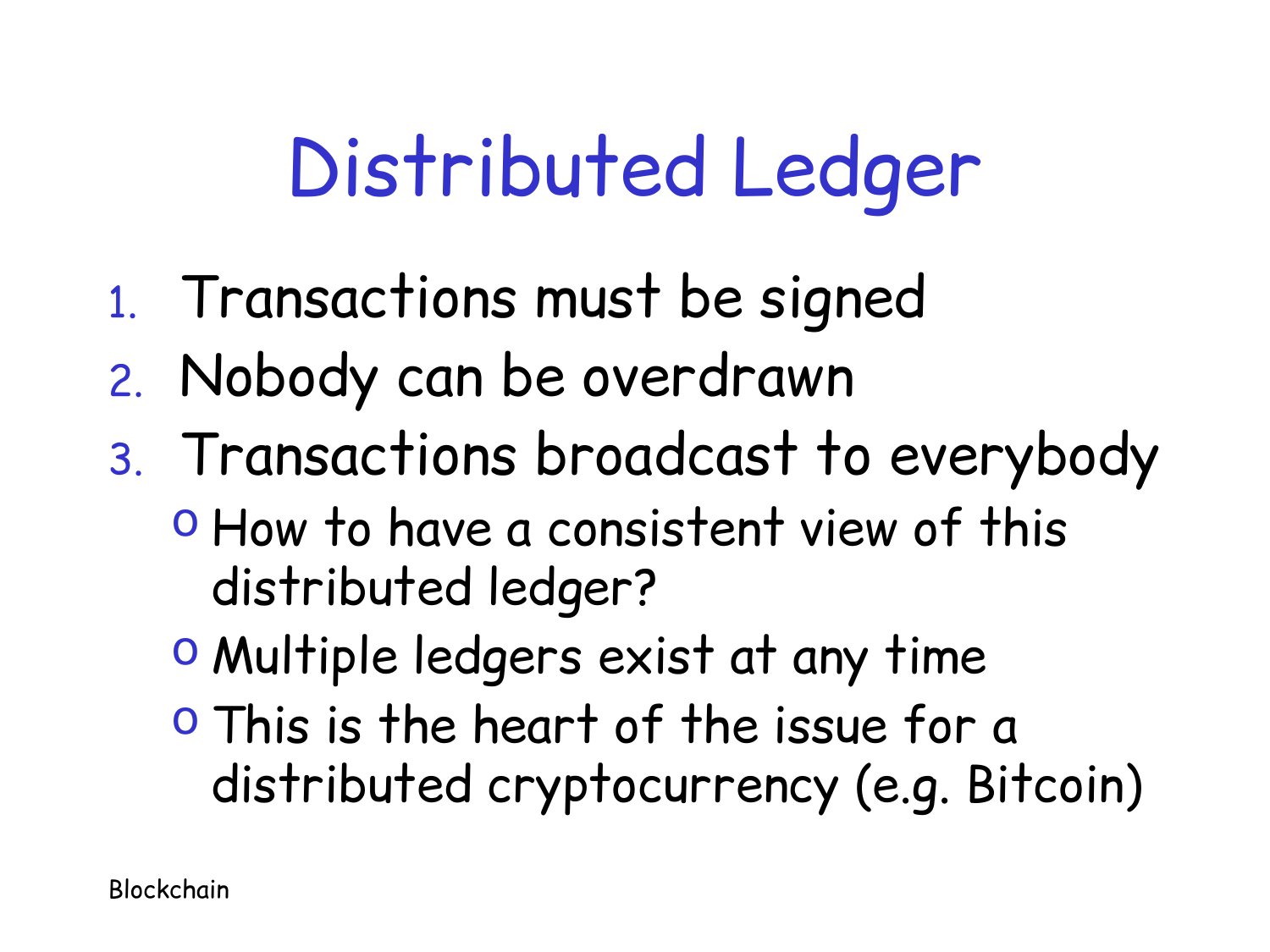

# Distributed Ledger
Transactions must be signed
Nobody can be overdrawn
Transactions broadcast to everybody
How to have a consistent view of this distributed ledger?
Multiple ledgers exist at any time
This is the heart of the issue for a distributed cryptocurrency (e.g. Bitcoin)
Blockchain